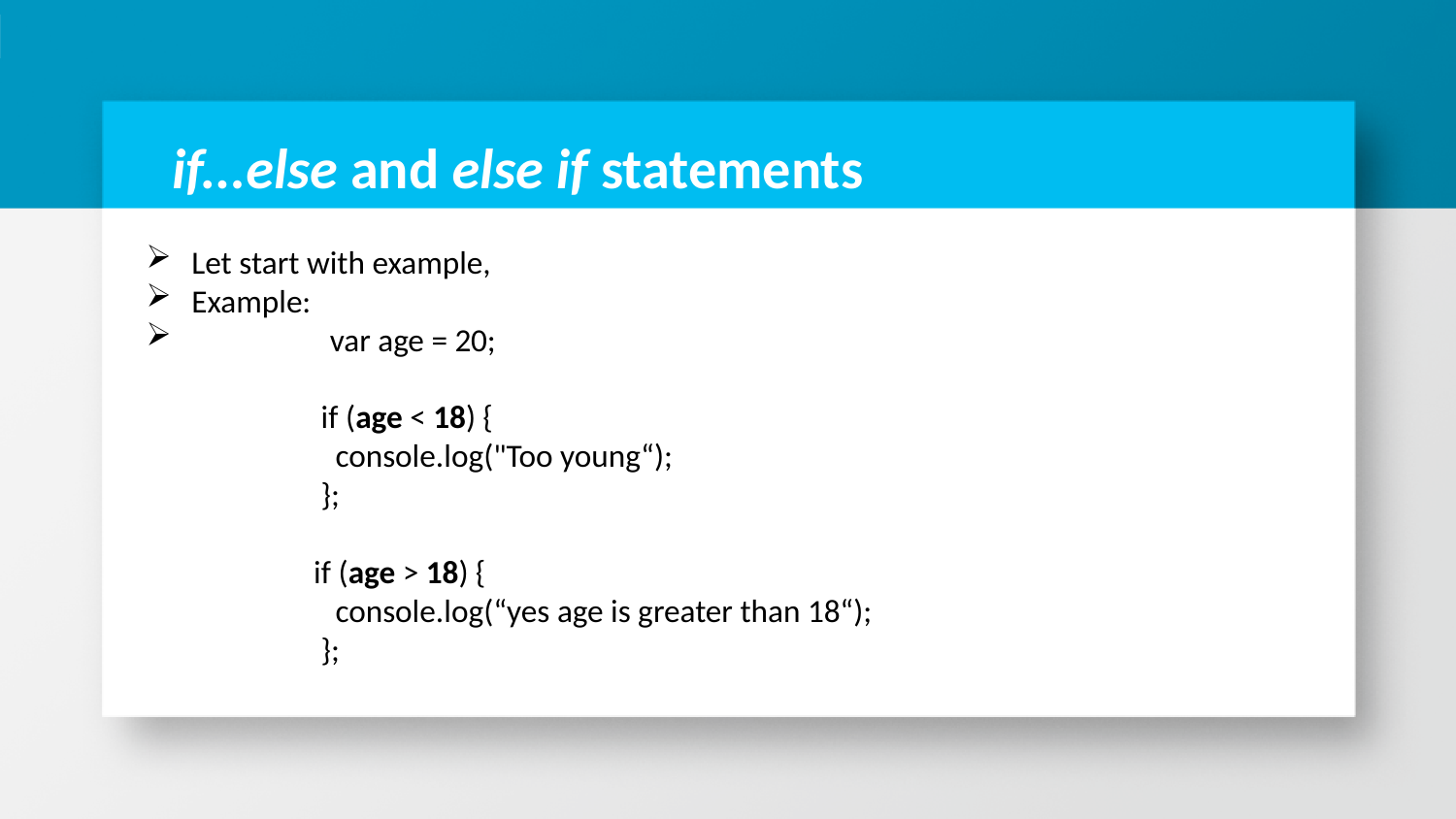

# if...else and else if statements
Let start with example,
Example:
                   var age = 20;

                        if (age < 18) {
                          console.log("Too young“);
                        };

                       if (age > 18) {
                          console.log(“yes age is greater than 18“);
                        };